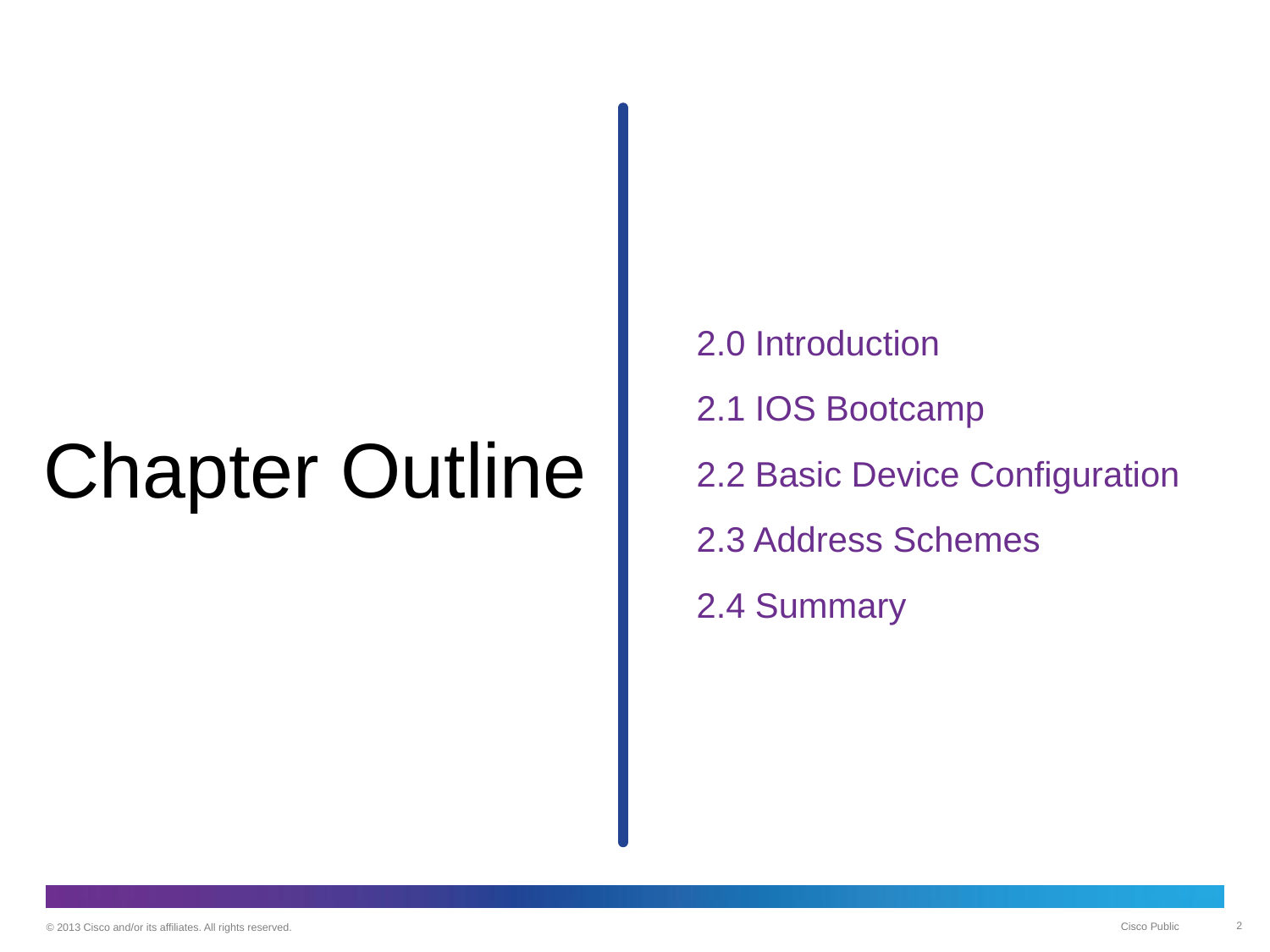

2.0 Introduction
2.1 IOS Bootcamp
2.2 Basic Device Configuration
2.3 Address Schemes
2.4 Summary
# Chapter Outline